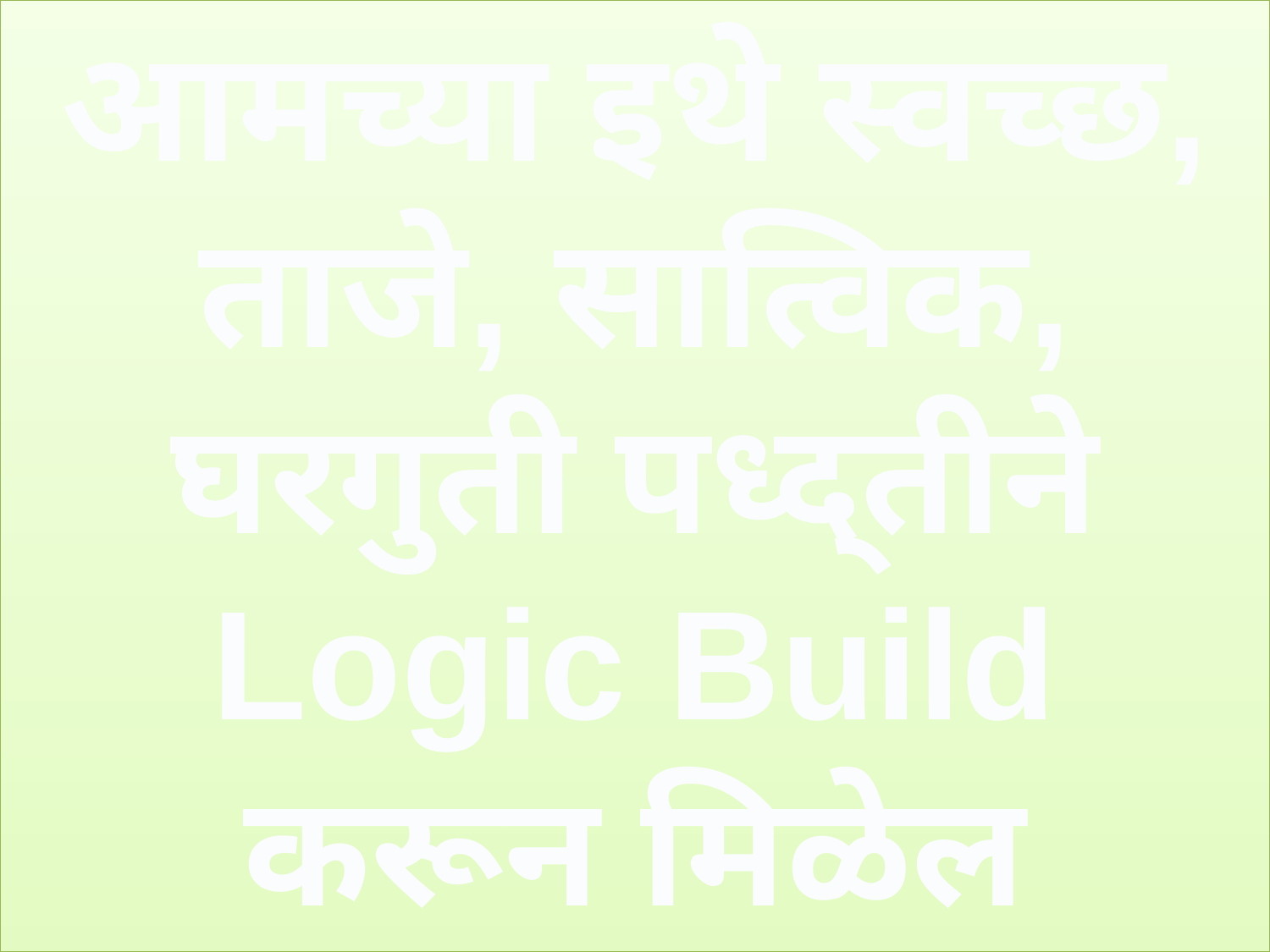

आमच्या इथे स्वच्छ, ताजे, सात्विक, घरगुती पध्द्तीने Logic Build करून मिळेल